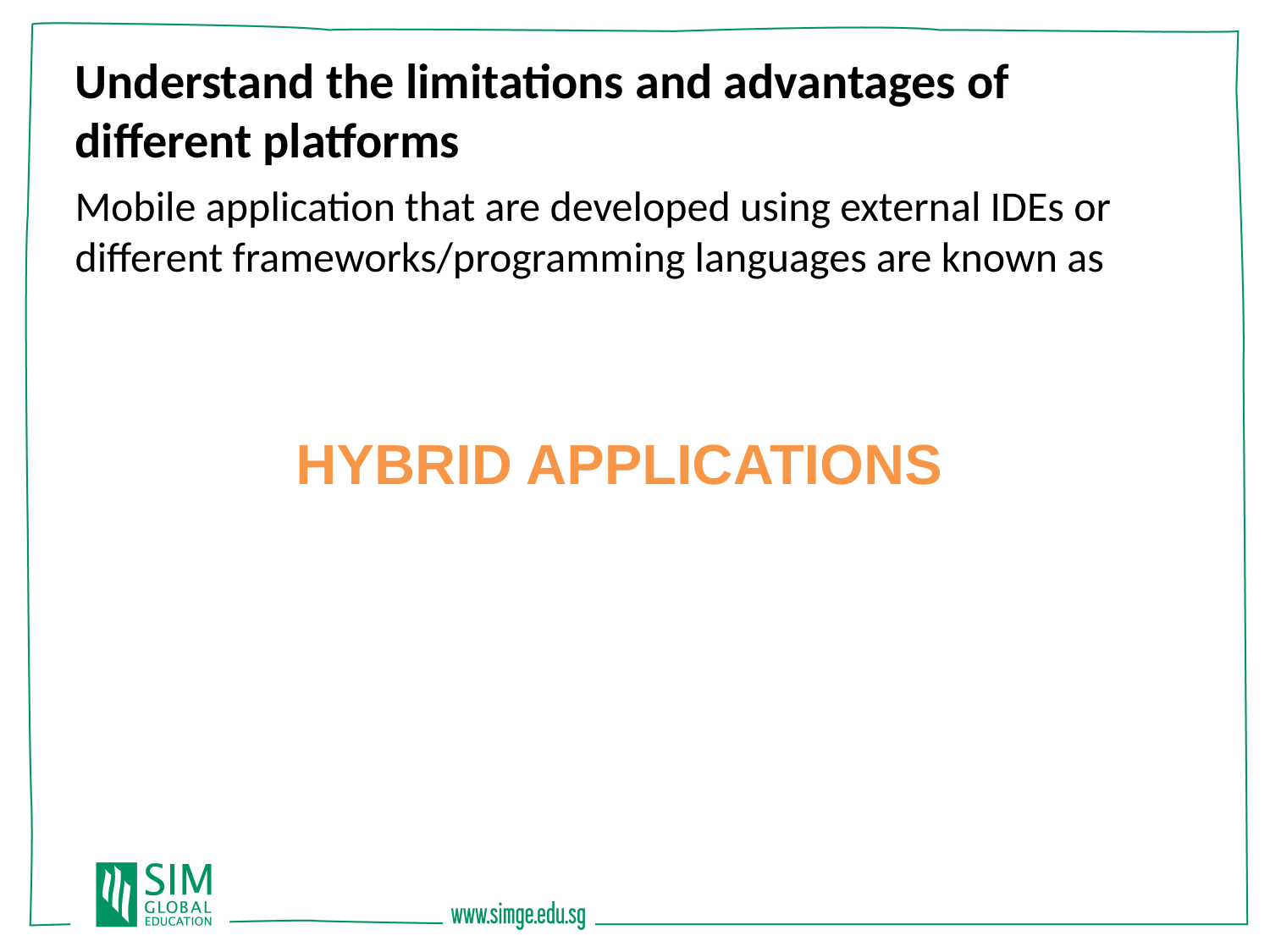

Understand the limitations and advantages of different platforms
Mobile application that are developed using external IDEs or different frameworks/programming languages are known as
HYBRID APPLICATIONS